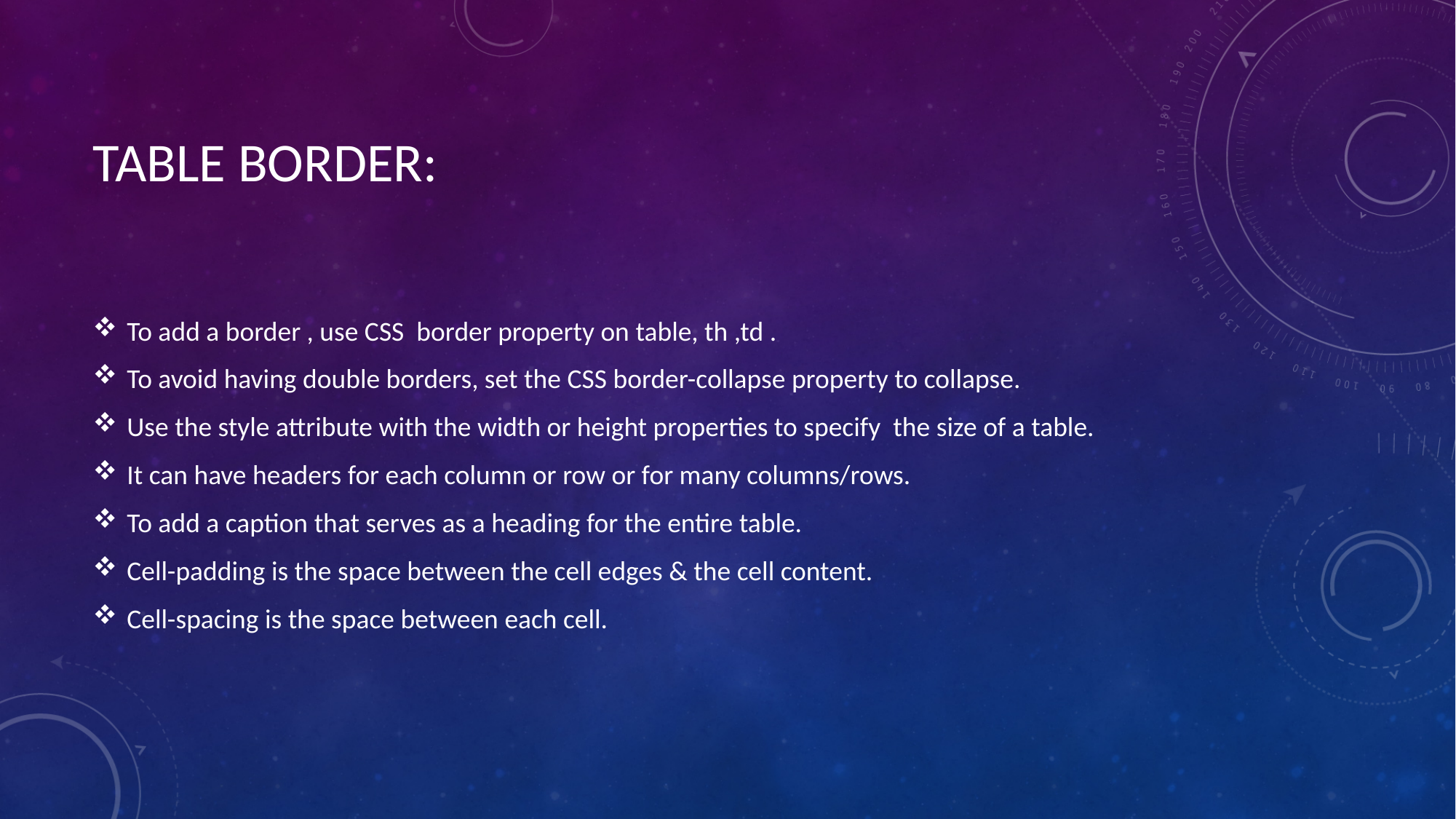

# Table border:
To add a border , use CSS  border property on table, th ,td .
To avoid having double borders, set the CSS border-collapse property to collapse.
Use the style attribute with the width or height properties to specify  the size of a table.
It can have headers for each column or row or for many columns/rows.
To add a caption that serves as a heading for the entire table.
Cell-padding is the space between the cell edges & the cell content.
Cell-spacing is the space between each cell.